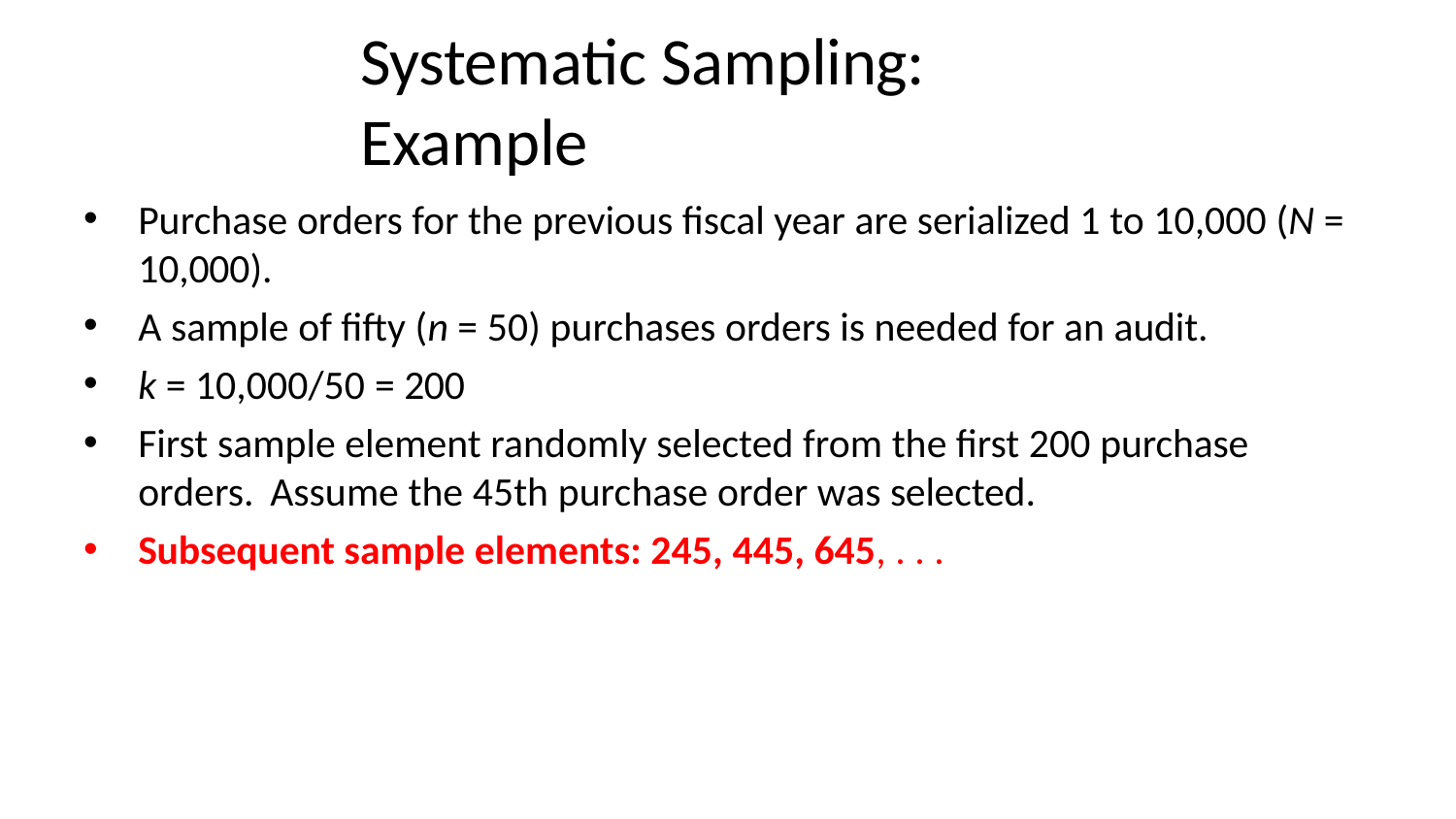

# Systematic Sampling:	Example

Purchase orders for the previous fiscal year are serialized 1 to 10,000 (N =
10,000).
A sample of fifty (n = 50) purchases orders is needed for an audit.
k = 10,000/50 = 200
First sample element randomly selected from the first 200 purchase orders. Assume the 45th purchase order was selected.
Subsequent sample elements: 245, 445, 645, . . .